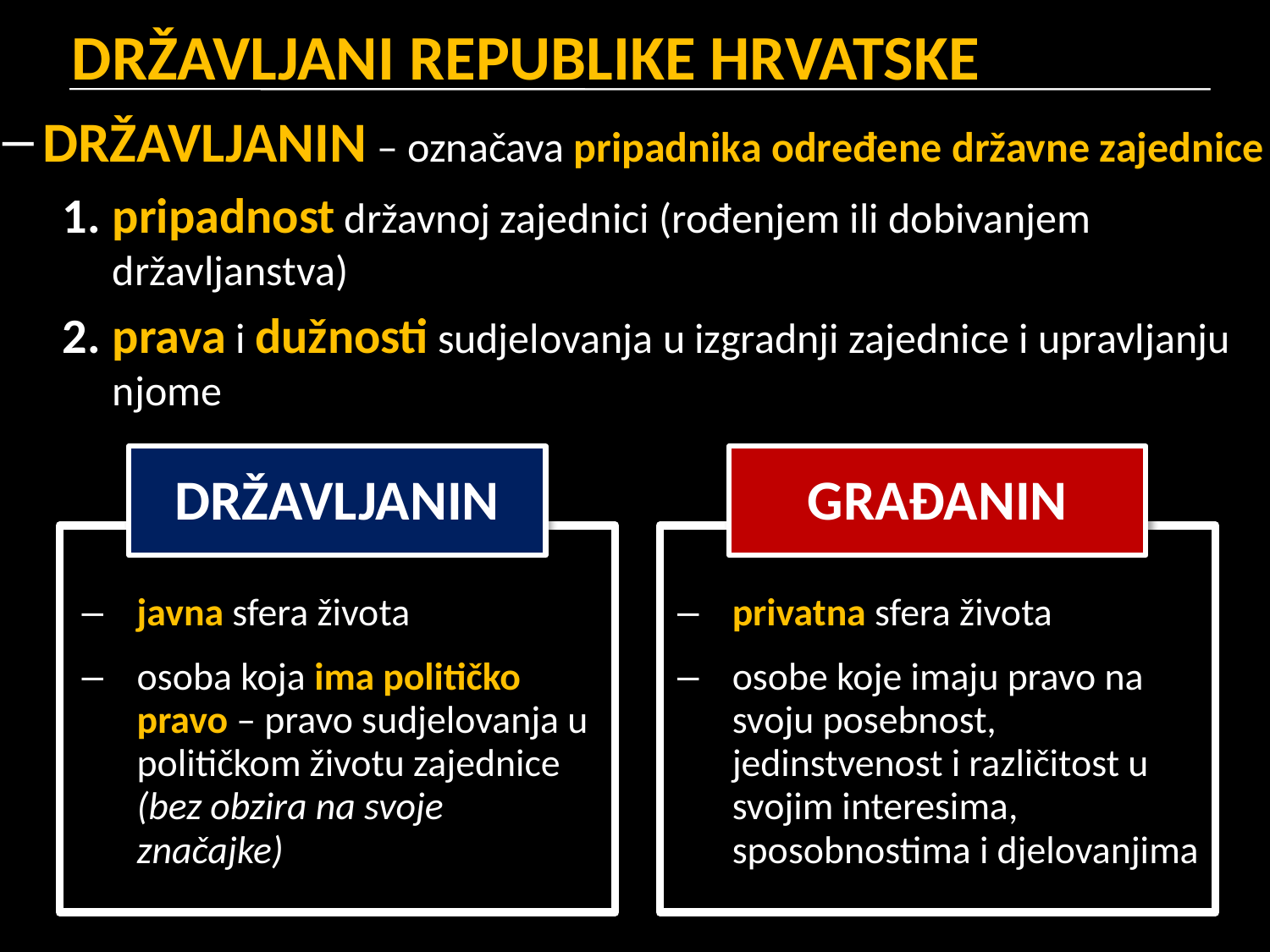

# DRŽAVLJANI REPUBLIKE HRVATSKE
DRŽAVLJANIN – označava pripadnika određene državne zajednice
pripadnost državnoj zajednici (rođenjem ili dobivanjem državljanstva)
prava i dužnosti sudjelovanja u izgradnji zajednice i upravljanju njome

DRŽAVLJANIN
GRAĐANIN

javna sfera života
osoba koja ima političko pravo – pravo sudjelovanja u političkom životu zajednice (bez obzira na svoje značajke)
privatna sfera života
osobe koje imaju pravo na svoju posebnost, jedinstvenost i različitost u svojim interesima, sposobnostima i djelovanjima